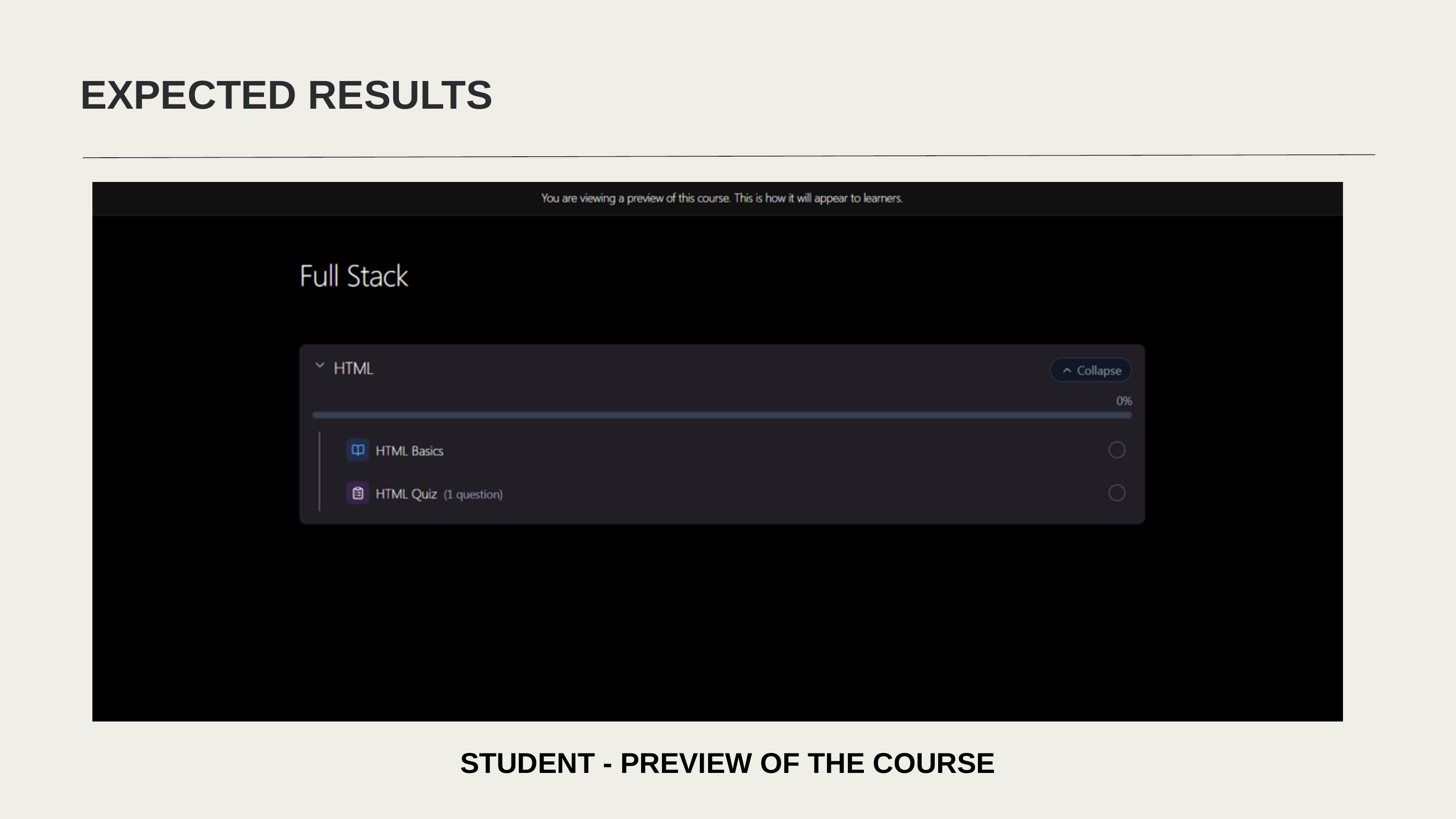

EXPECTED RESULTS

STUDENT - PREVIEW OF THE COURSE